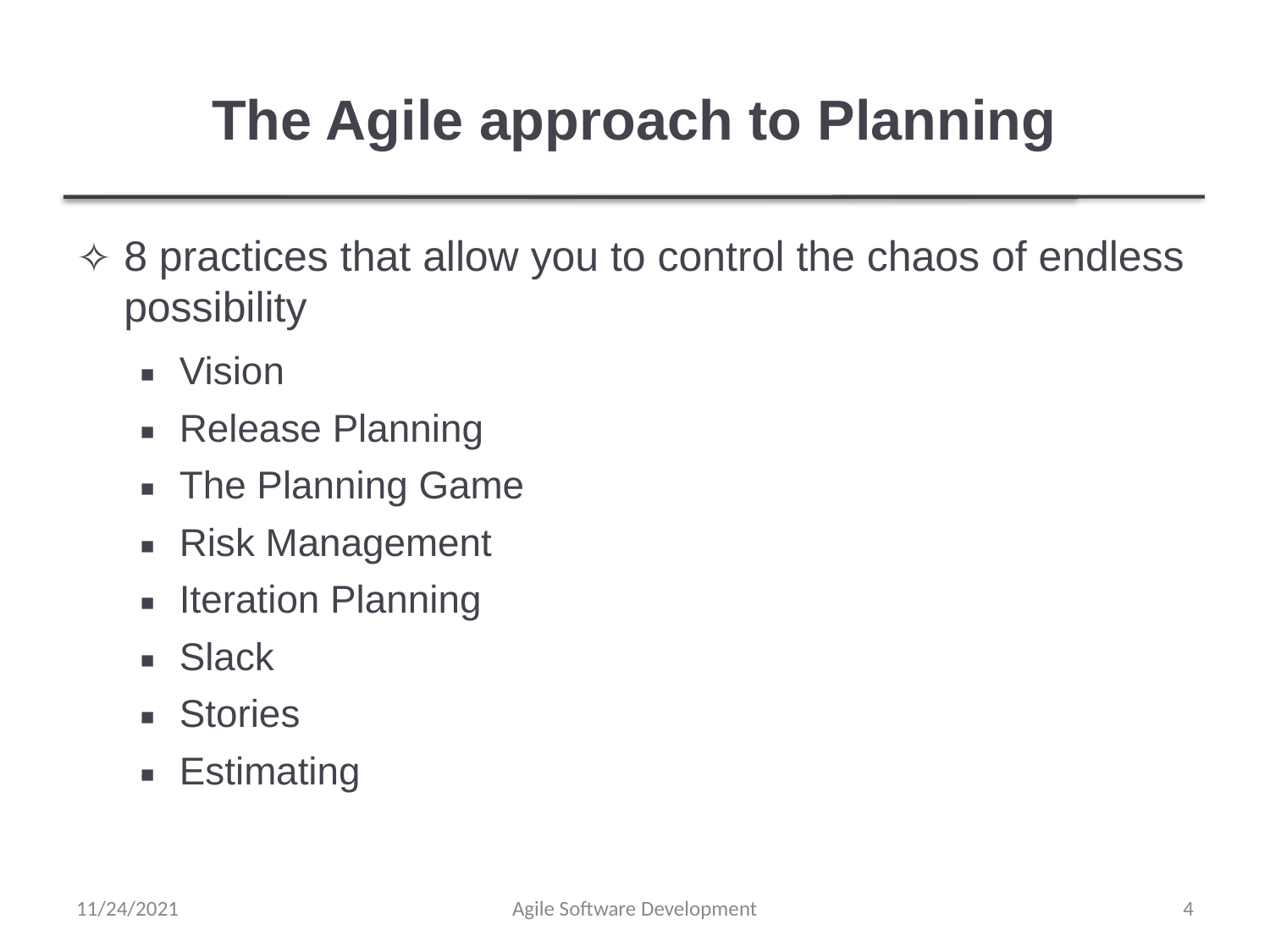

# The Agile approach to Planning
8 practices that allow you to control the chaos of endless possibility
Vision
Release Planning
The Planning Game
Risk Management
Iteration Planning
Slack
Stories
Estimating
11/24/2021
Agile Software Development
4